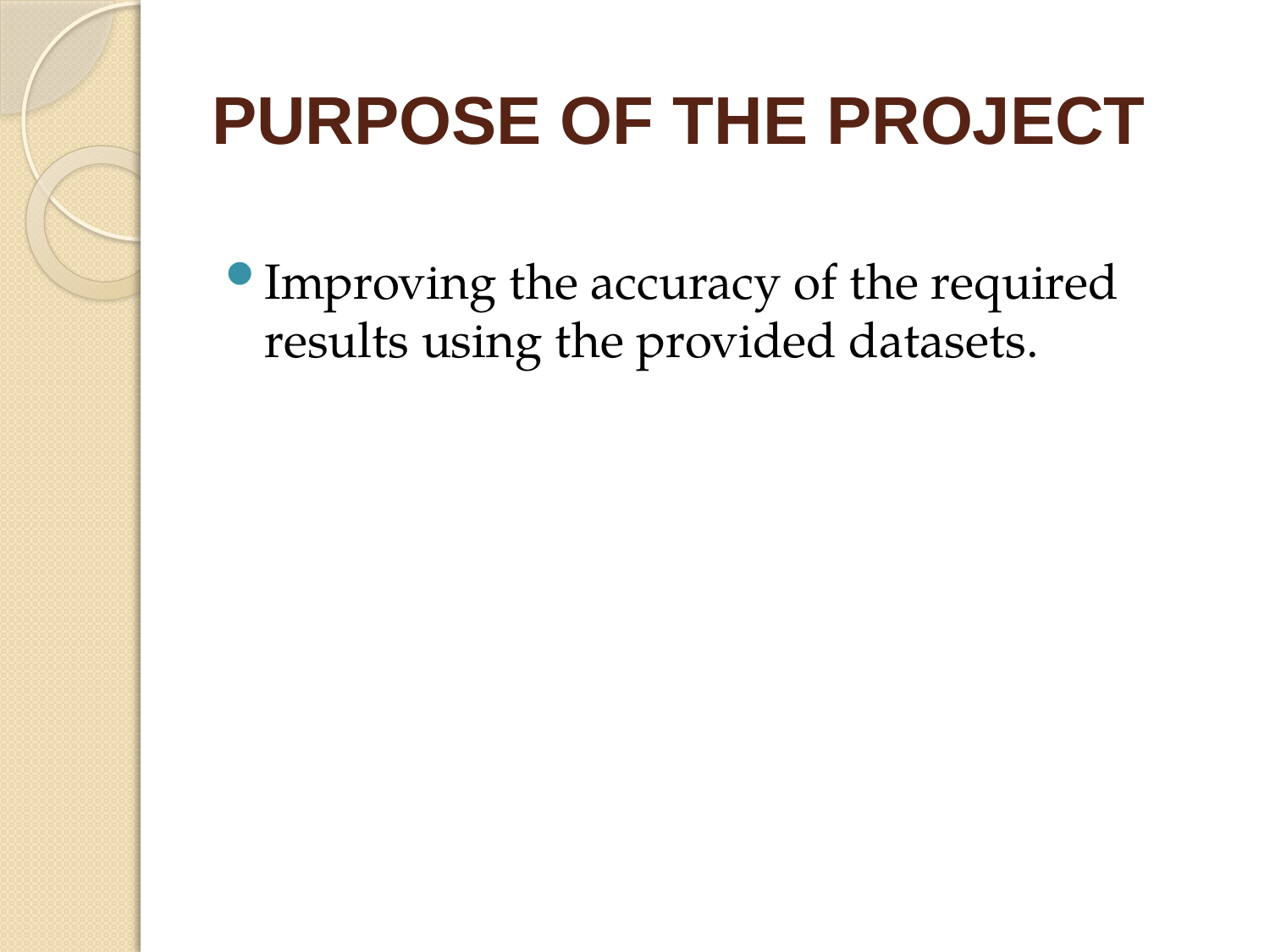

# PURPOSE OF THE PROJECT
Improving the accuracy of the required results using the provided datasets.